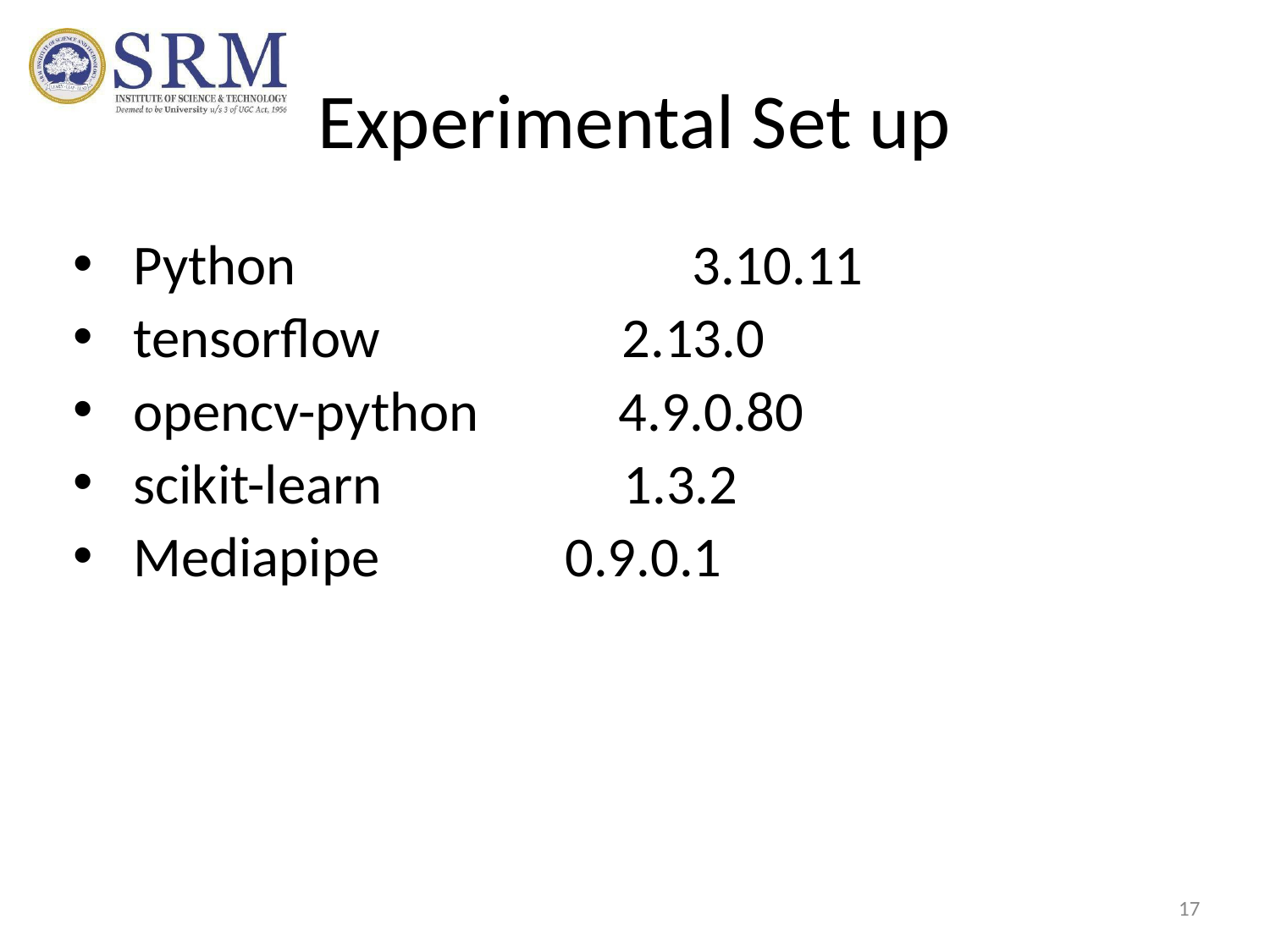

# Experimental Set up
Python 			    3.10.11
tensorflow                   2.13.0
opencv-python           4.9.0.80
scikit-learn                   1.3.2
Mediapipe		    0.9.0.1

17